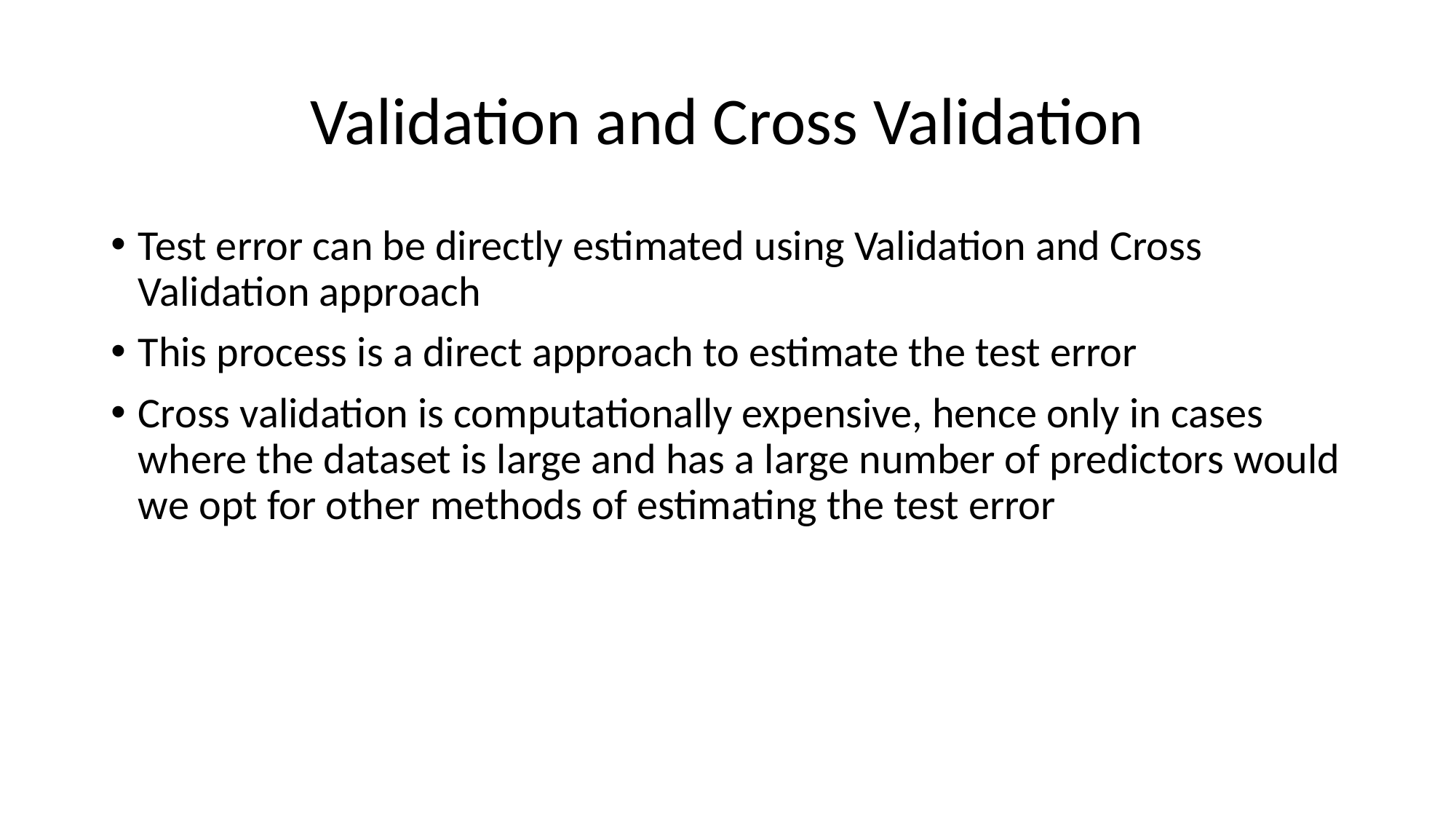

# Validation and Cross Validation
Test error can be directly estimated using Validation and Cross Validation approach
This process is a direct approach to estimate the test error
Cross validation is computationally expensive, hence only in cases where the dataset is large and has a large number of predictors would we opt for other methods of estimating the test error